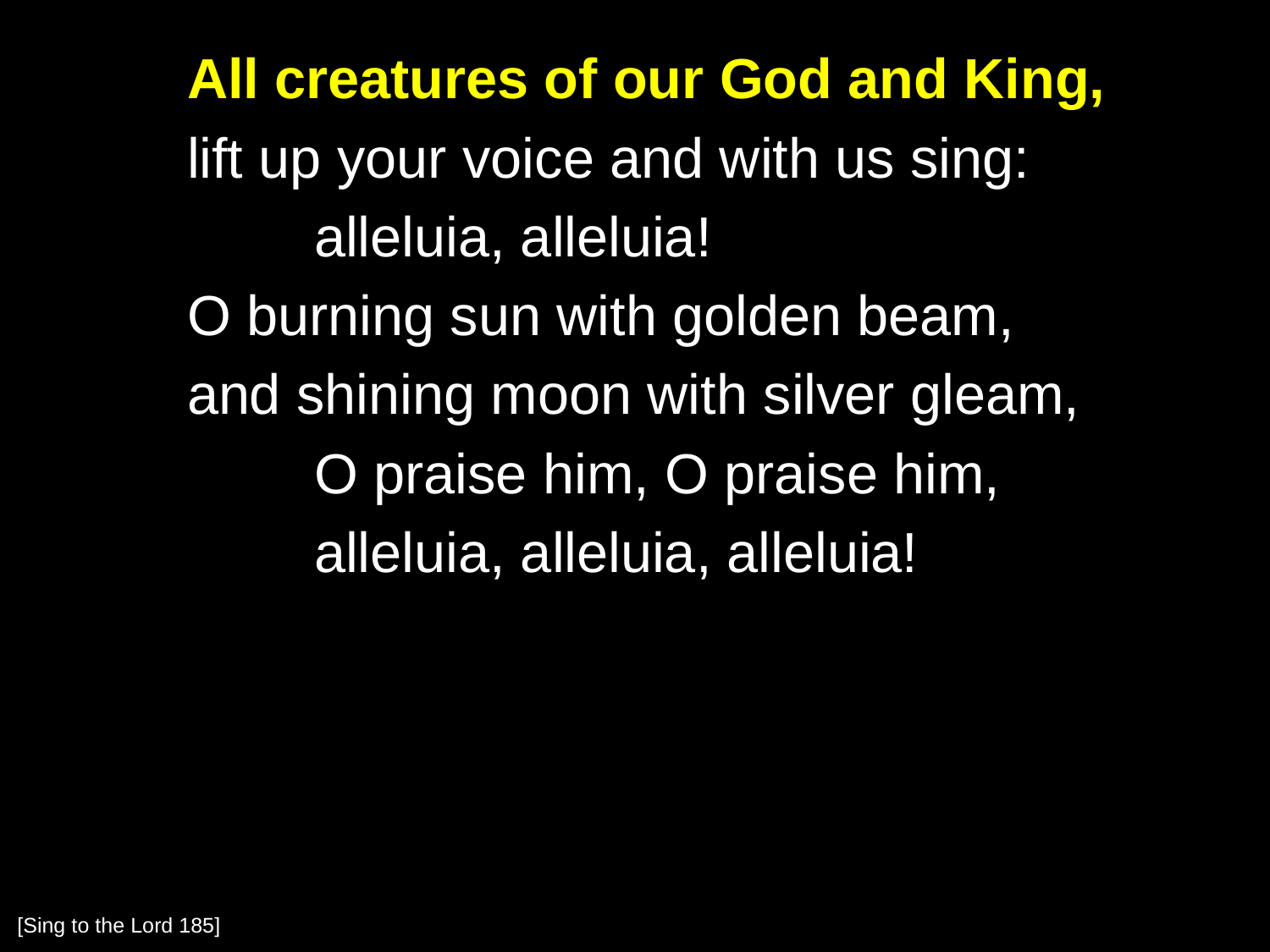

All creatures of our God and King,
	lift up your voice and with us sing:
		alleluia, alleluia!
	O burning sun with golden beam,
	and shining moon with silver gleam,
		O praise him, O praise him,
		alleluia, alleluia, alleluia!
[Sing to the Lord 185]